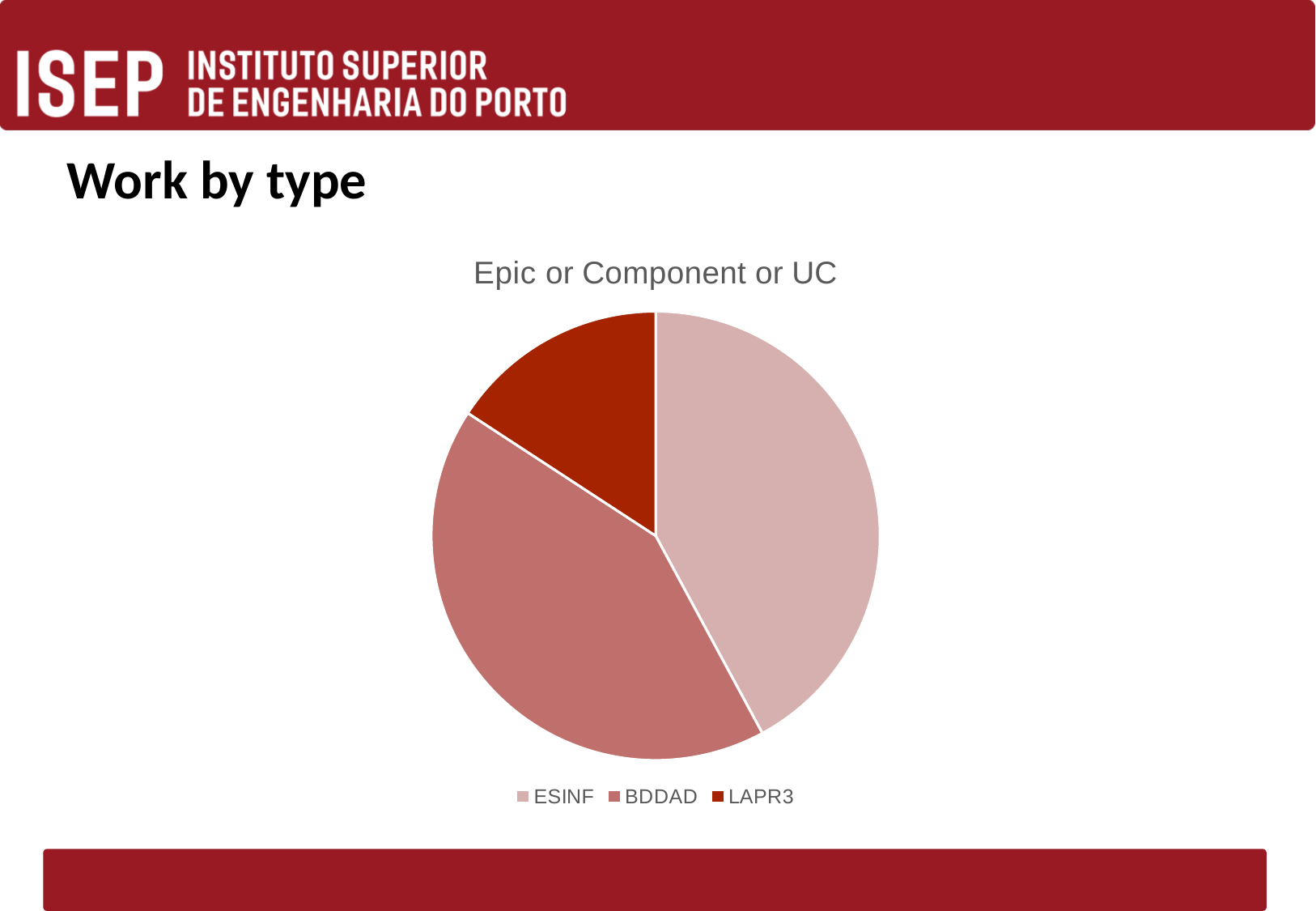

# Work by type

### Chart: Epic or Component or UC

| Category | Componente |
|---|---|
| ESINF | 8.0 |
| BDDAD | 8.0 |
| LAPR3 | 3.0 |